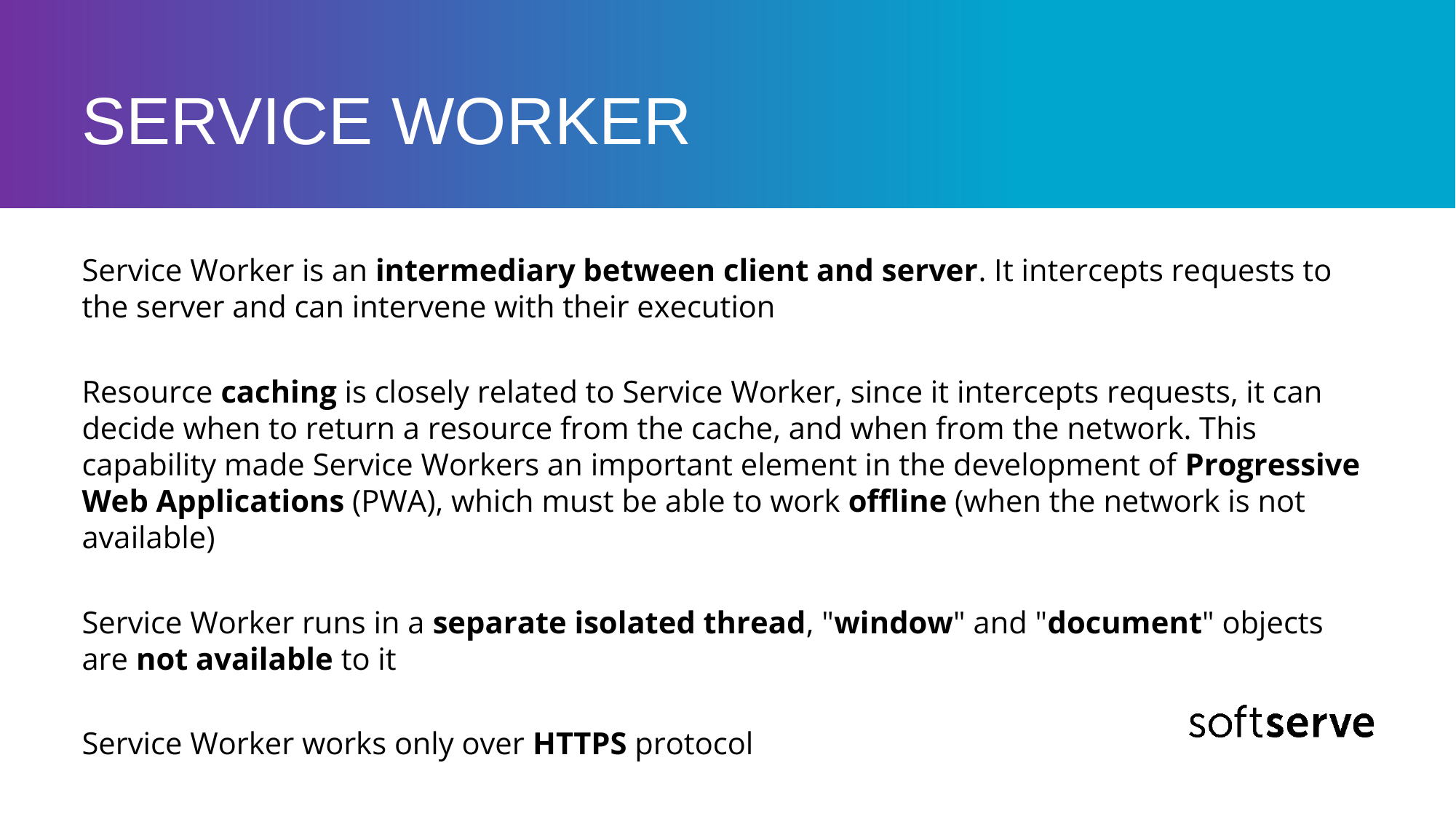

# SERVICE WORKER
Service Worker is an intermediary between client and server. It intercepts requests to the server and can intervene with their execution

Resource caching is closely related to Service Worker, since it intercepts requests, it can decide when to return a resource from the cache, and when from the network. This capability made Service Workers an important element in the development of Progressive Web Applications (PWA), which must be able to work offline (when the network is not available)

Service Worker runs in a separate isolated thread, "window" and "document" objects are not available to it

Service Worker works only over HTTPS protocol